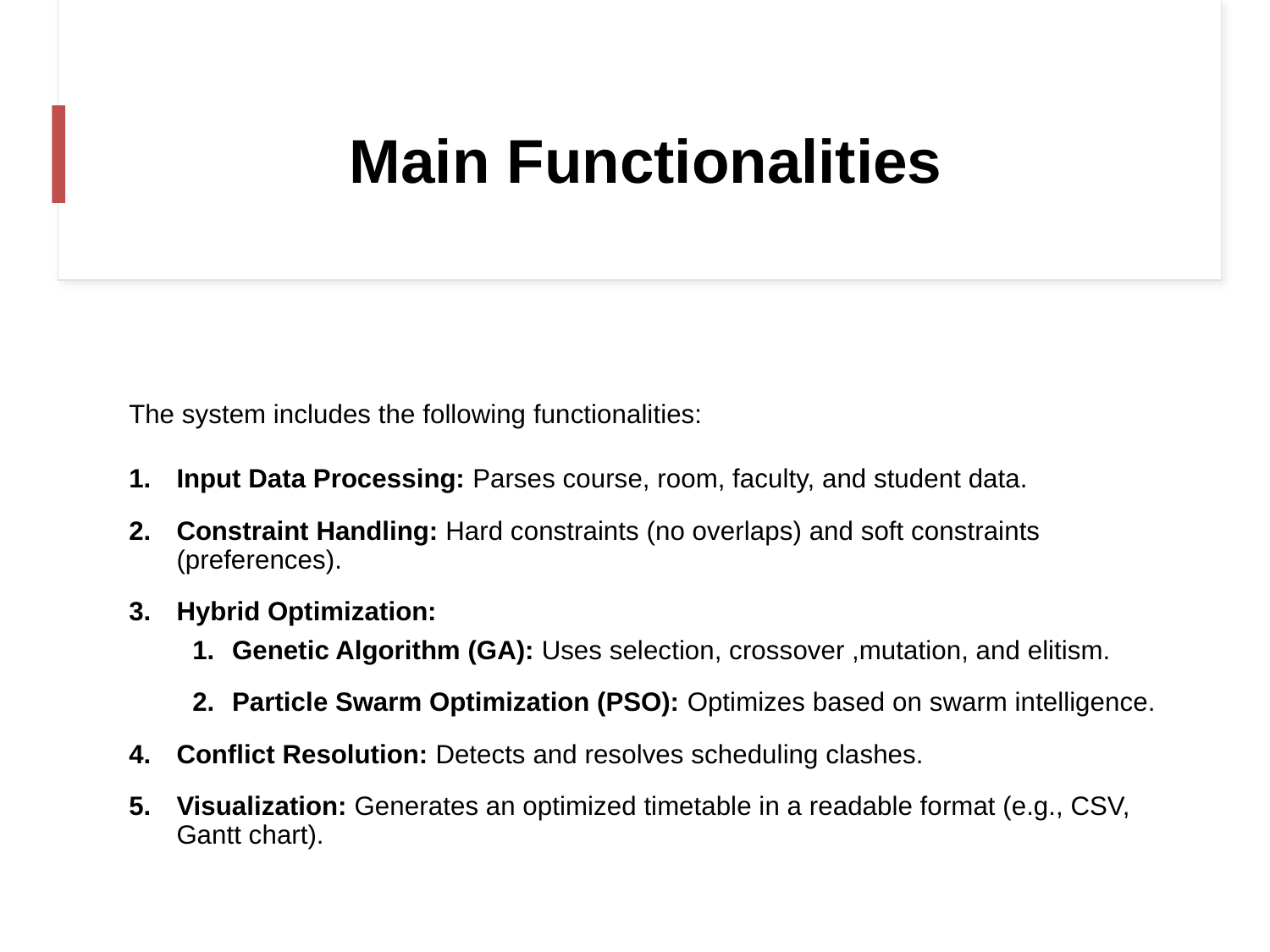

# Main Functionalities

The system includes the following functionalities:
Input Data Processing: Parses course, room, faculty, and student data.
Constraint Handling: Hard constraints (no overlaps) and soft constraints (preferences).
Hybrid Optimization:
Genetic Algorithm (GA): Uses selection, crossover ,mutation, and elitism.
Particle Swarm Optimization (PSO): Optimizes based on swarm intelligence.
Conflict Resolution: Detects and resolves scheduling clashes.
Visualization: Generates an optimized timetable in a readable format (e.g., CSV, Gantt chart).